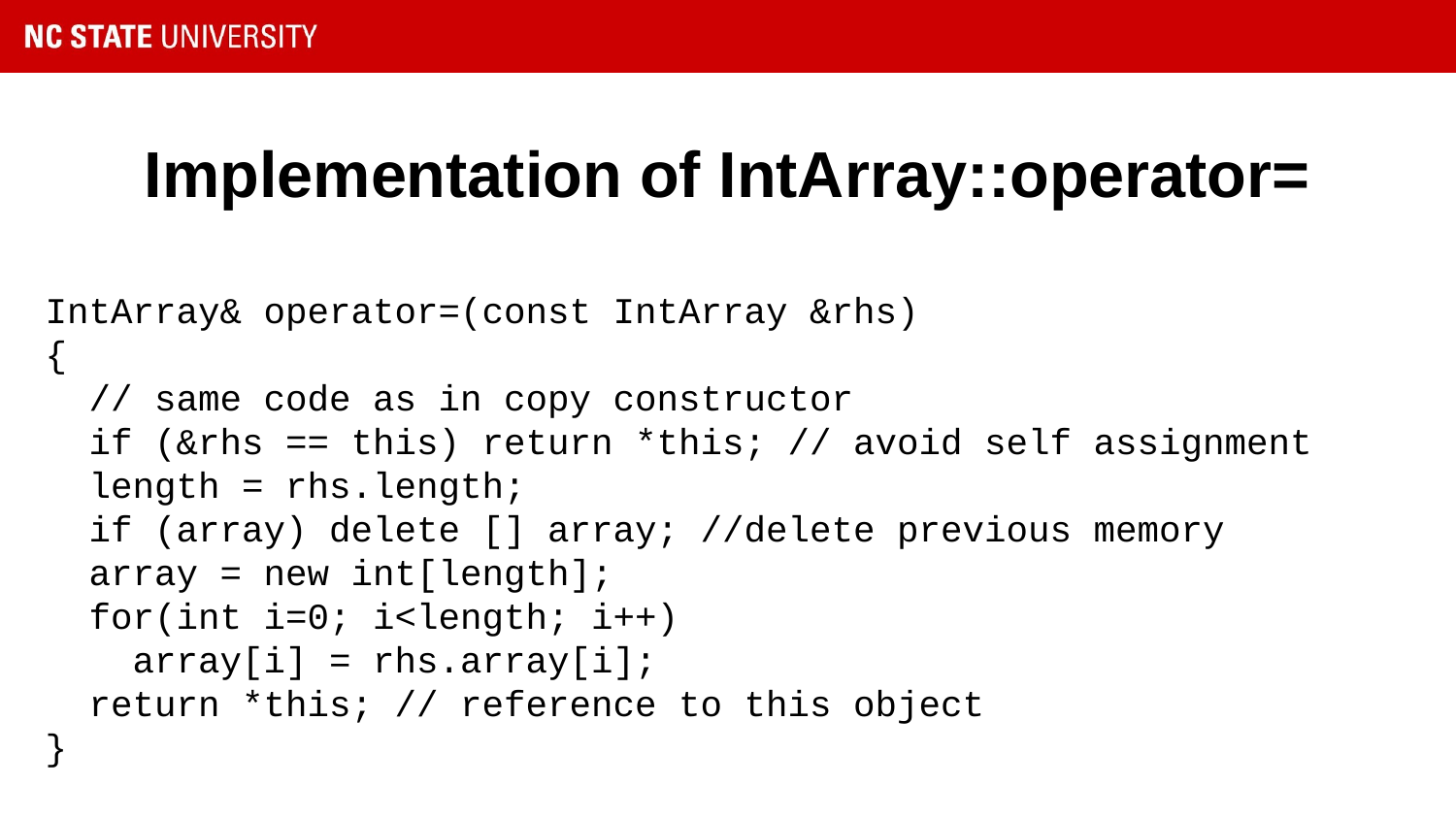

# Implementation of IntArray::operator=
IntArray& operator=(const IntArray &rhs)
{
  // same code as in copy constructor
  if (&rhs == this) return *this; // avoid self assignment
  length = rhs.length;
  if (array) delete [] array; //delete previous memory
  array = new int[length];
  for(int i=0; i<length; i++)
    array[i] = rhs.array[i];
  return *this; // reference to this object
}